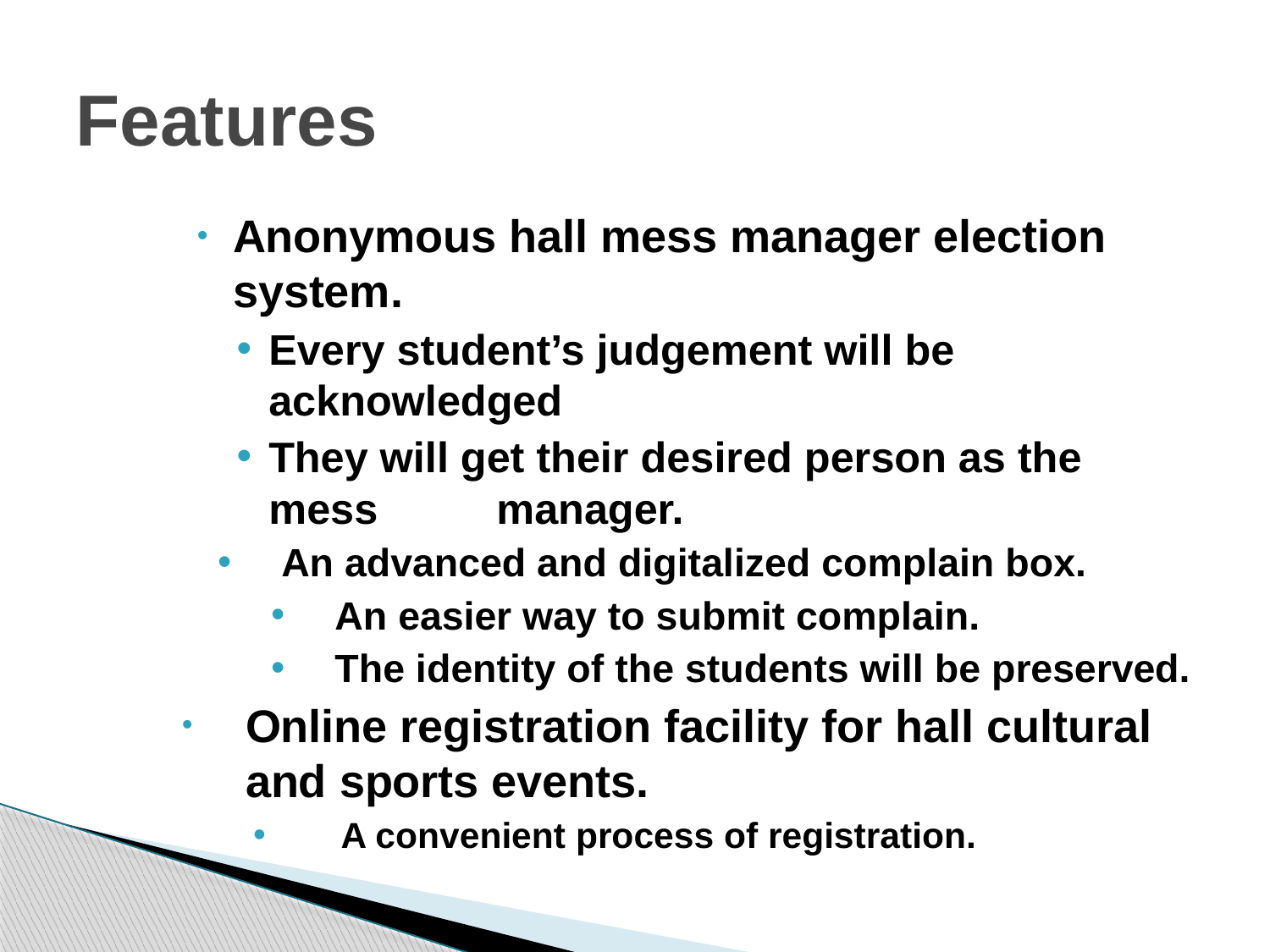

# Features
Anonymous hall mess manager election system.
Every student’s judgement will be acknowledged
They will get their desired person as the mess          manager.
An advanced and digitalized complain box.
An easier way to submit complain.
The identity of the students will be preserved.
Online registration facility for hall cultural and sports events.
    A convenient process of registration.